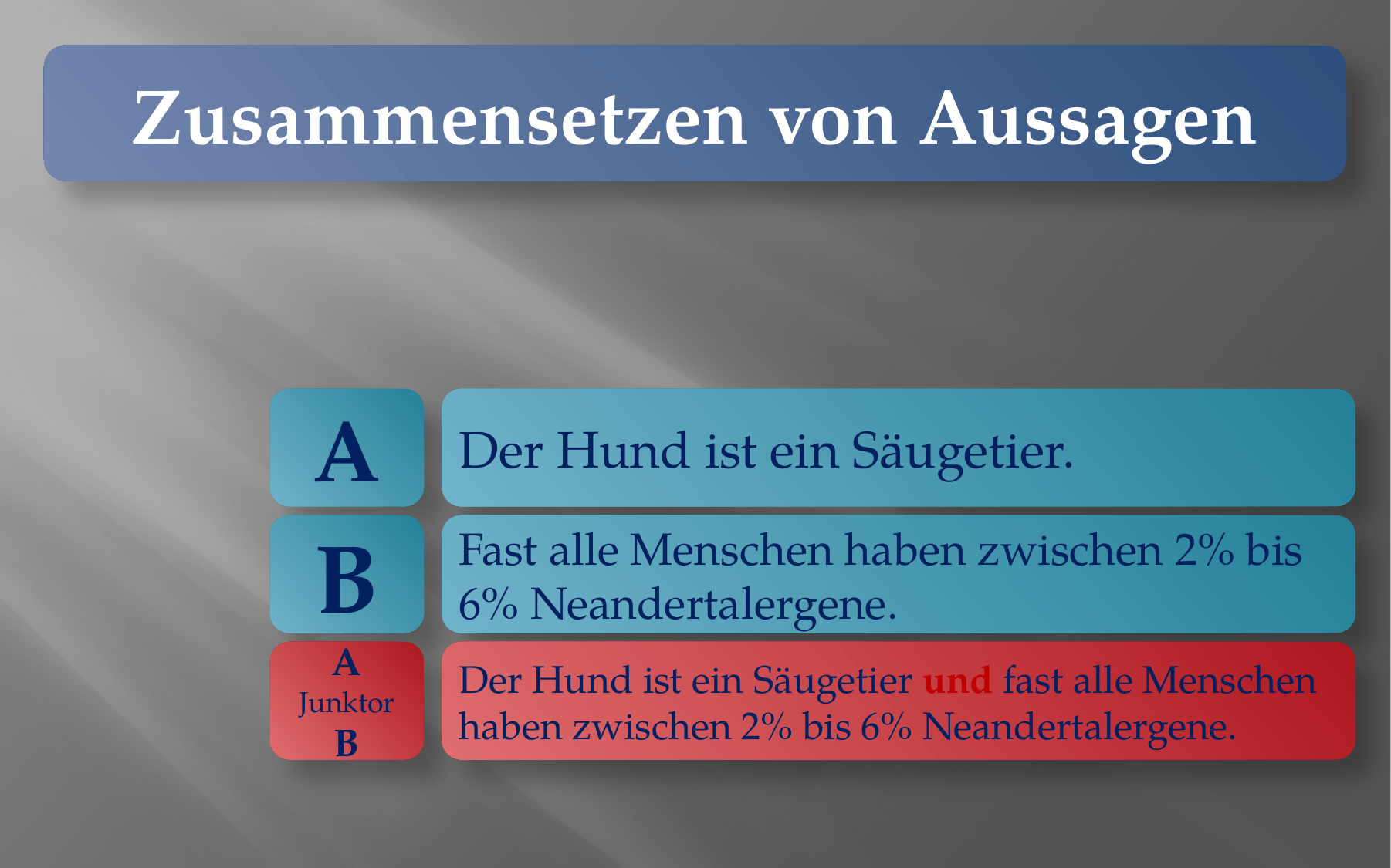

Zusammensetzen von Aussagen
A
Der Hund ist ein Säugetier.
B
Fast alle Menschen haben zwischen 2% bis 6% Neandertalergene.
A Junktor B
Der Hund ist ein Säugetier und fast alle Menschen haben zwischen 2% bis 6% Neandertalergene.